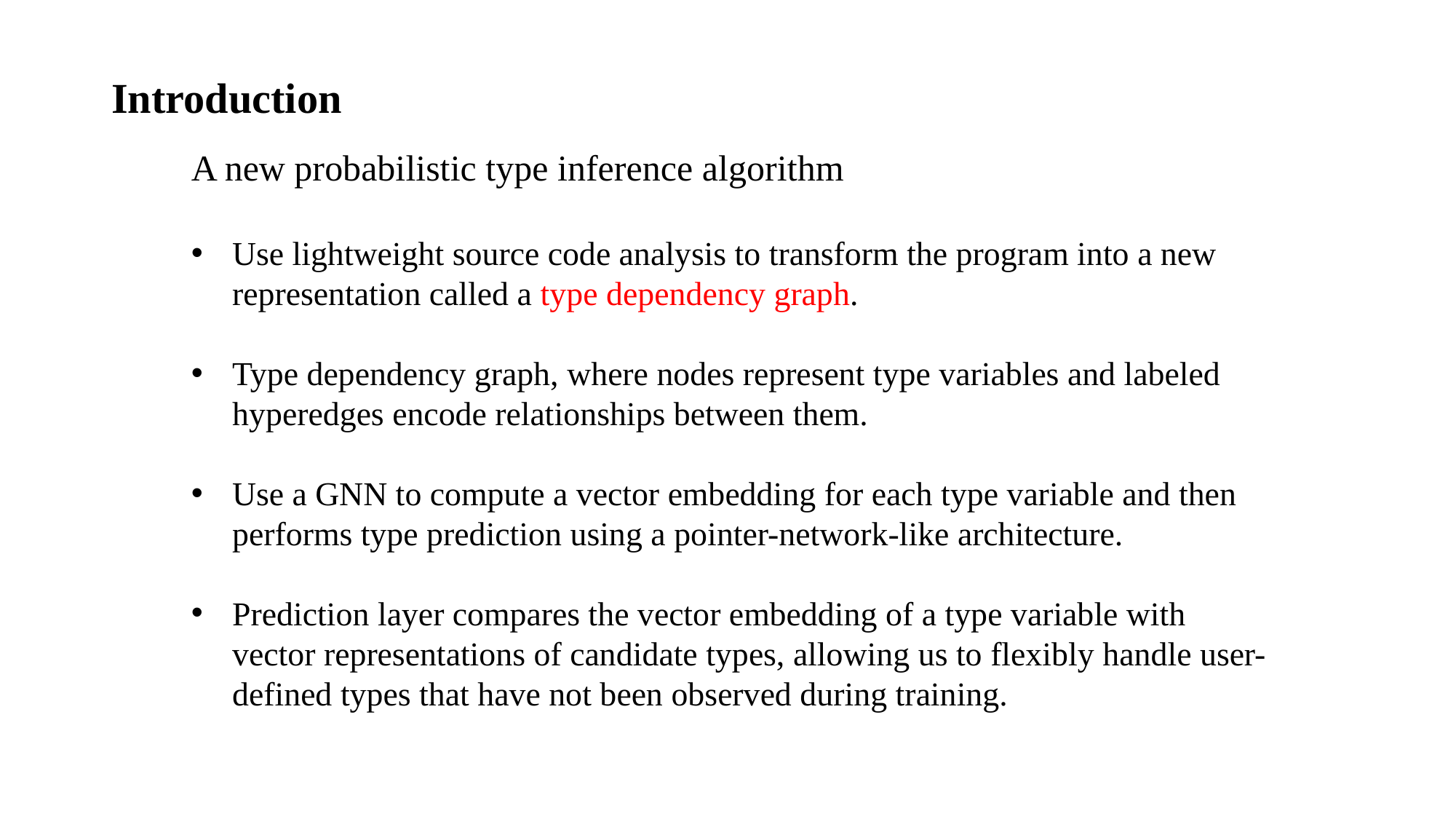

Introduction
A new probabilistic type inference algorithm

Use lightweight source code analysis to transform the program into a new representation called a type dependency graph.

Type dependency graph, where nodes represent type variables and labeled hyperedges encode relationships between them.

Use a GNN to compute a vector embedding for each type variable and then performs type prediction using a pointer-network-like architecture.

Prediction layer compares the vector embedding of a type variable with vector representations of candidate types, allowing us to flexibly handle user-defined types that have not been observed during training.